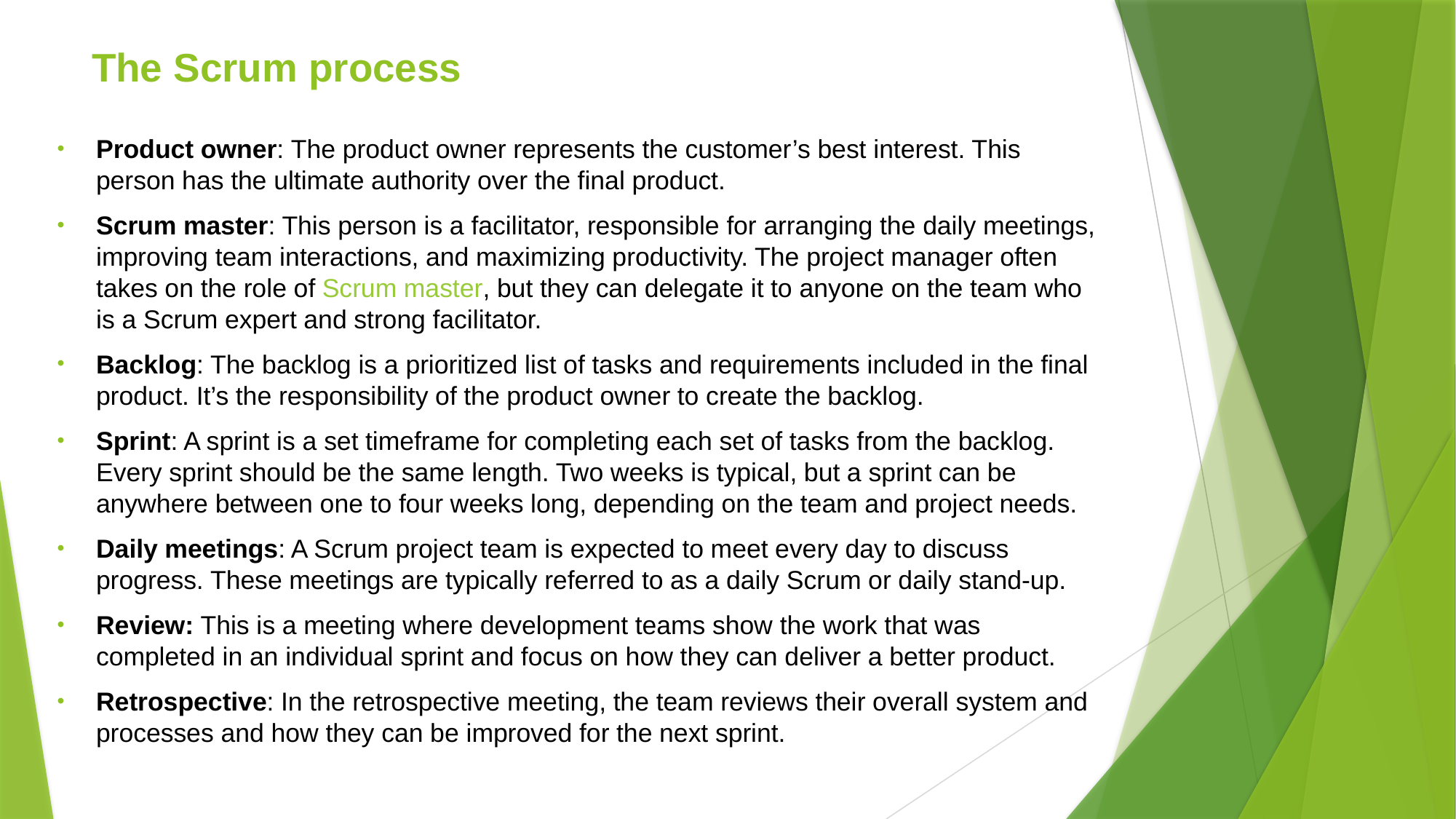

# The Scrum process
Product owner: The product owner represents the customer’s best interest. This person has the ultimate authority over the final product.
Scrum master: This person is a facilitator, responsible for arranging the daily meetings, improving team interactions, and maximizing productivity. The project manager often takes on the role of Scrum master, but they can delegate it to anyone on the team who is a Scrum expert and strong facilitator.
Backlog: The backlog is a prioritized list of tasks and requirements included in the final product. It’s the responsibility of the product owner to create the backlog.
Sprint: A sprint is a set timeframe for completing each set of tasks from the backlog. Every sprint should be the same length. Two weeks is typical, but a sprint can be anywhere between one to four weeks long, depending on the team and project needs.
Daily meetings: A Scrum project team is expected to meet every day to discuss progress. These meetings are typically referred to as a daily Scrum or daily stand-up.
Review: This is a meeting where development teams show the work that was completed in an individual sprint and focus on how they can deliver a better product.
Retrospective: In the retrospective meeting, the team reviews their overall system and processes and how they can be improved for the next sprint.